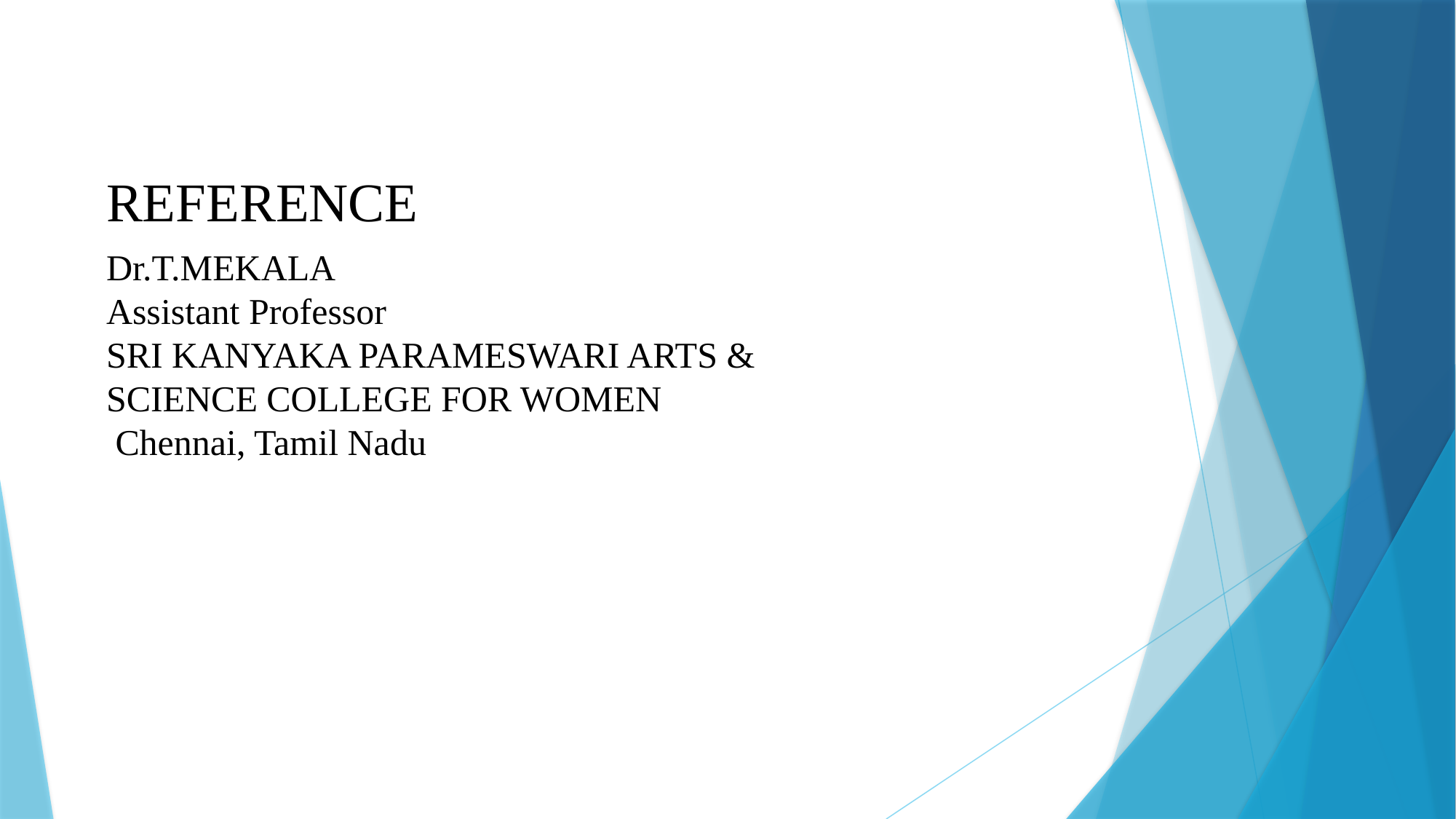

REFERENCE
Dr.T.MEKALA
Assistant Professor
SRI KANYAKA PARAMESWARI ARTS & SCIENCE COLLEGE FOR WOMEN
 Chennai, Tamil Nadu